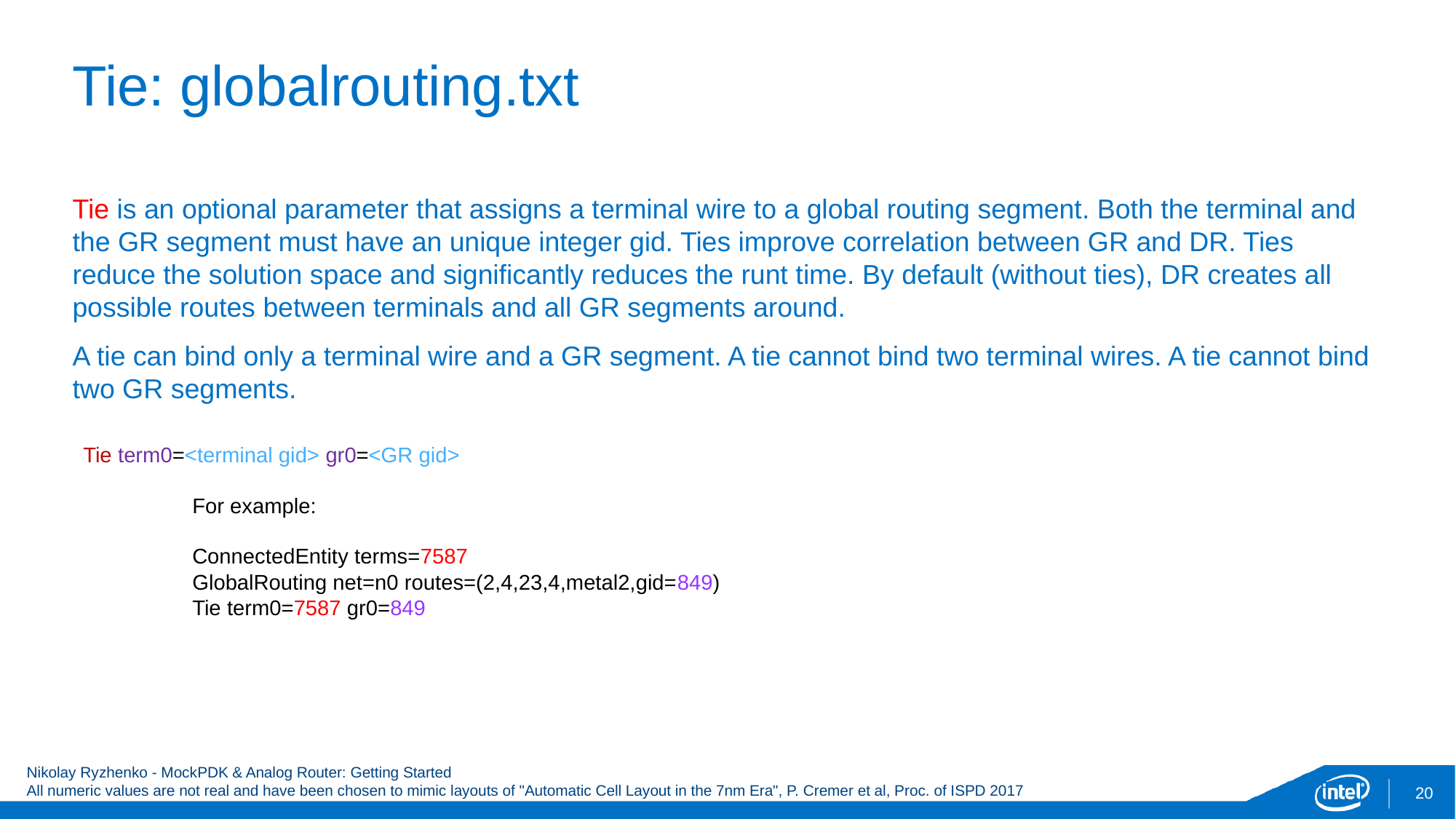

# Tie: globalrouting.txt
Tie is an optional parameter that assigns a terminal wire to a global routing segment. Both the terminal and the GR segment must have an unique integer gid. Ties improve correlation between GR and DR. Ties reduce the solution space and significantly reduces the runt time. By default (without ties), DR creates all possible routes between terminals and all GR segments around.
A tie can bind only a terminal wire and a GR segment. A tie cannot bind two terminal wires. A tie cannot bind two GR segments.

Tie term0=<terminal gid> gr0=<GR gid>

	For example:

	ConnectedEntity terms=7587
	GlobalRouting net=n0 routes=(2,4,23,4,metal2,gid=849)
	Tie term0=7587 gr0=849
20